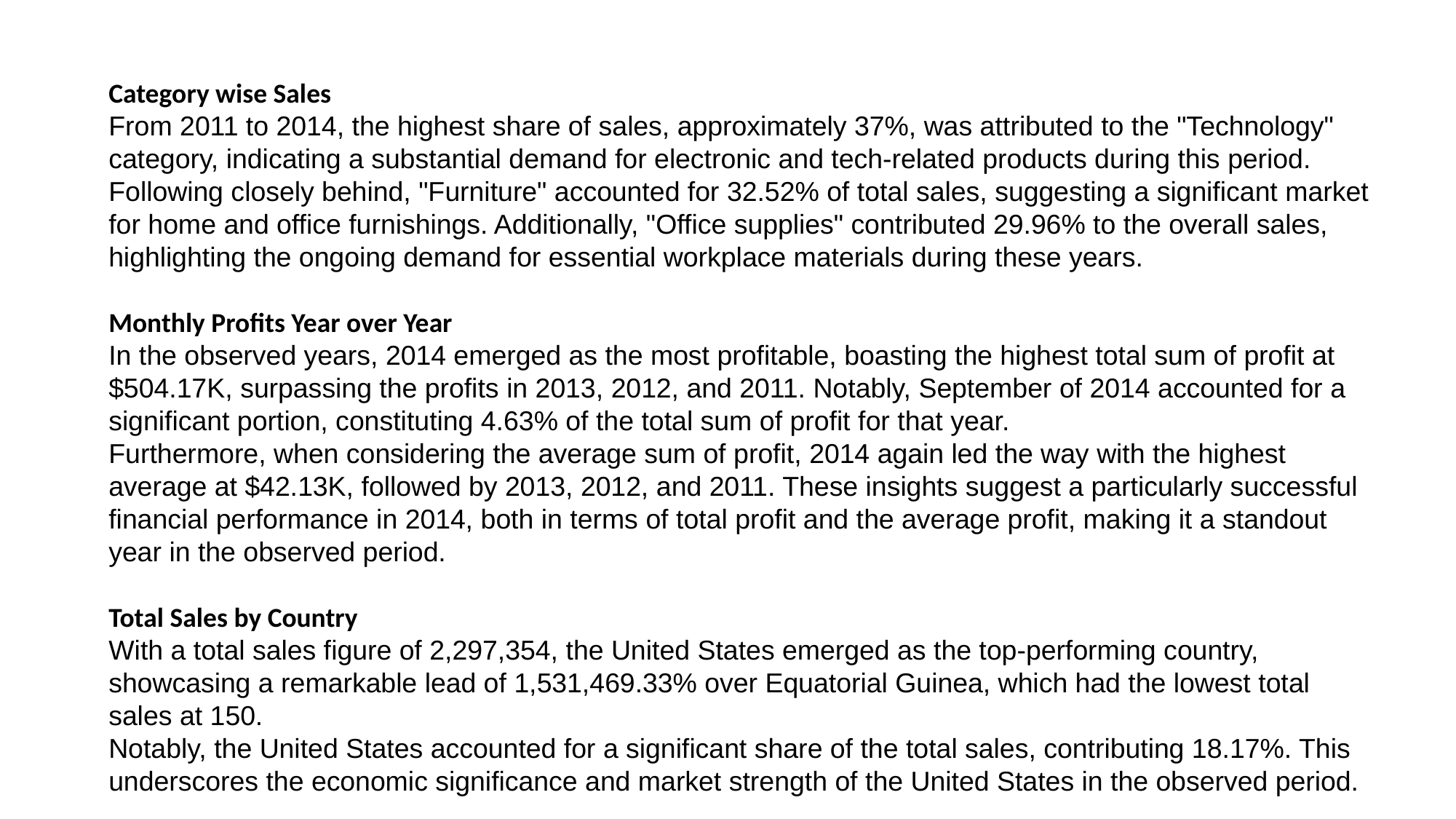

Category wise Sales
From 2011 to 2014, the highest share of sales, approximately 37%, was attributed to the "Technology" category, indicating a substantial demand for electronic and tech-related products during this period. Following closely behind, "Furniture" accounted for 32.52% of total sales, suggesting a significant market for home and office furnishings. Additionally, "Office supplies" contributed 29.96% to the overall sales, highlighting the ongoing demand for essential workplace materials during these years.

Monthly Profits Year over Year
In the observed years, 2014 emerged as the most profitable, boasting the highest total sum of profit at $504.17K, surpassing the profits in 2013, 2012, and 2011. Notably, September of 2014 accounted for a significant portion, constituting 4.63% of the total sum of profit for that year.
Furthermore, when considering the average sum of profit, 2014 again led the way with the highest average at $42.13K, followed by 2013, 2012, and 2011. These insights suggest a particularly successful financial performance in 2014, both in terms of total profit and the average profit, making it a standout year in the observed period.

Total Sales by Country
With a total sales figure of 2,297,354, the United States emerged as the top-performing country, showcasing a remarkable lead of 1,531,469.33% over Equatorial Guinea, which had the lowest total sales at 150.
Notably, the United States accounted for a significant share of the total sales, contributing 18.17%. This underscores the economic significance and market strength of the United States in the observed period.